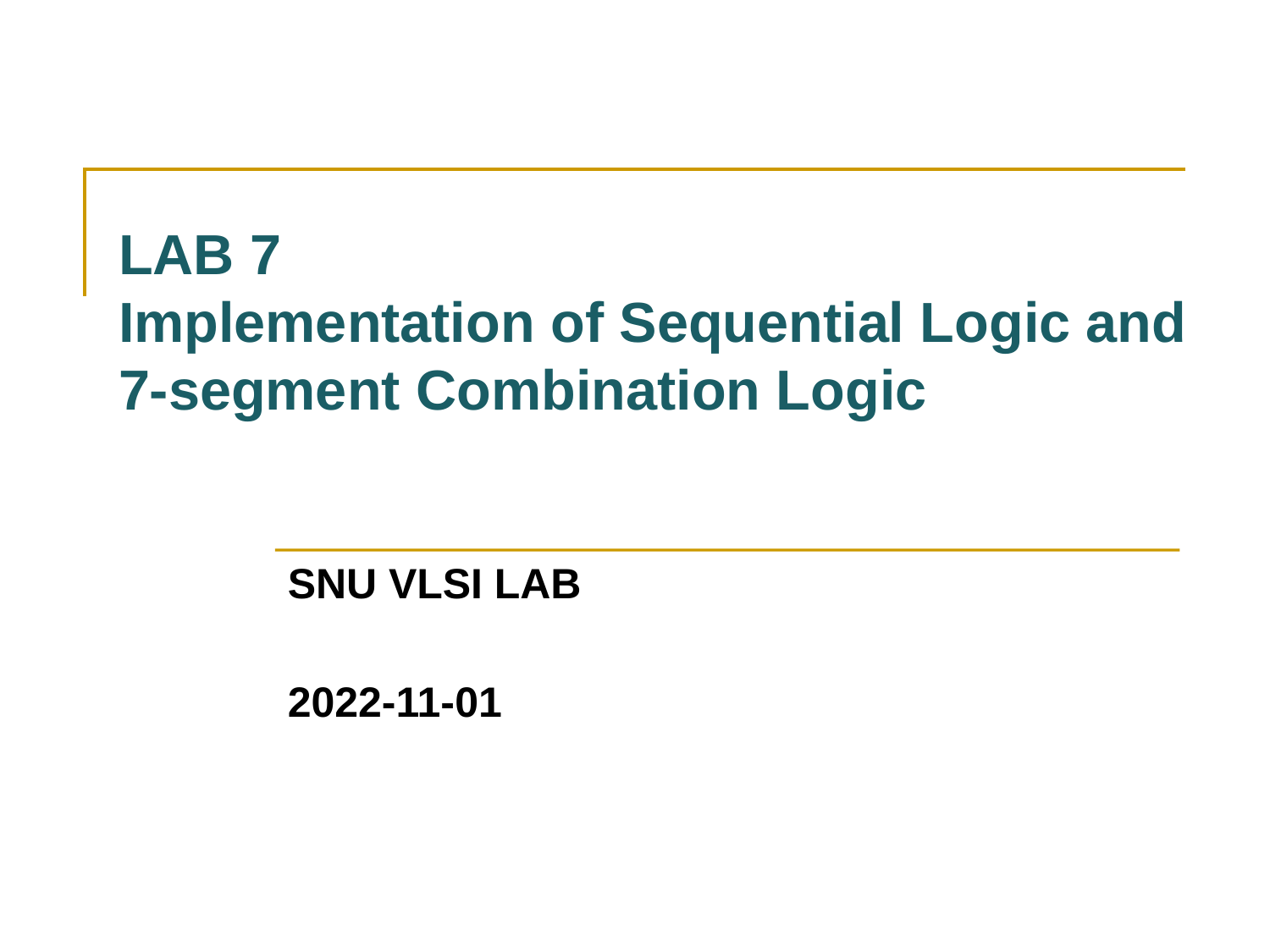

# LAB 7 Implementation of Sequential Logic and 7-segment Combination Logic
SNU VLSI LAB

2022-11-01